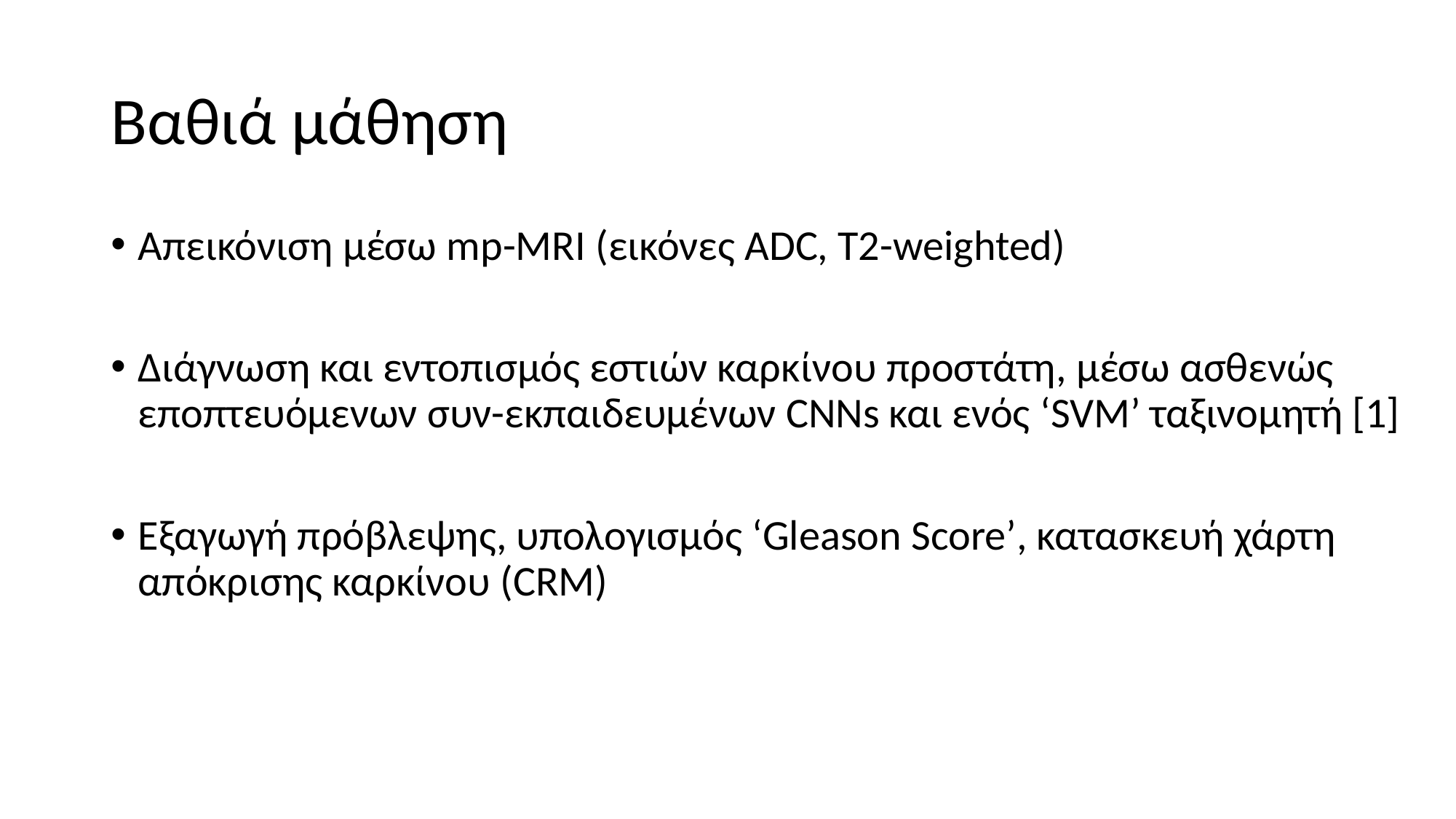

# Βαθιά μάθηση
Απεικόνιση μέσω mp-MRI (εικόνες ADC, T2-weighted)

Διάγνωση και εντοπισμός εστιών καρκίνου προστάτη, μέσω ασθενώς εποπτευόμενων συν-εκπαιδευμένων CNNs και ενός ‘SVM’ ταξινομητή [1]

Εξαγωγή πρόβλεψης, υπολογισμός ‘Gleason Score’, κατασκευή χάρτη απόκρισης καρκίνου (CRM)